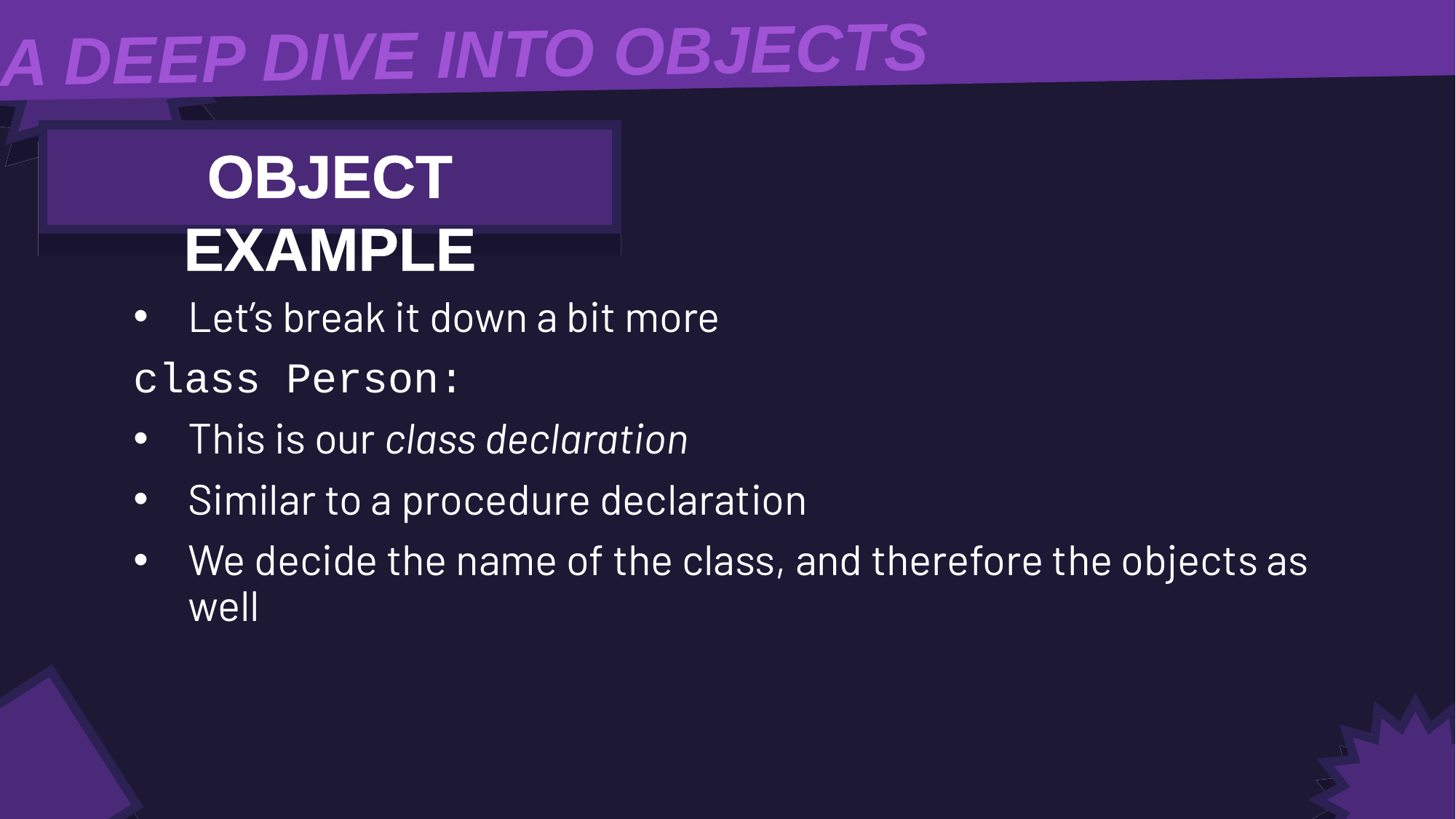

A DEEP DIVE INTO OBJECTS

OBJECT EXAMPLE
Let’s break it down a bit more
class Person:
This is our class declaration
Similar to a procedure declaration
We decide the name of the class, and therefore the objects as well